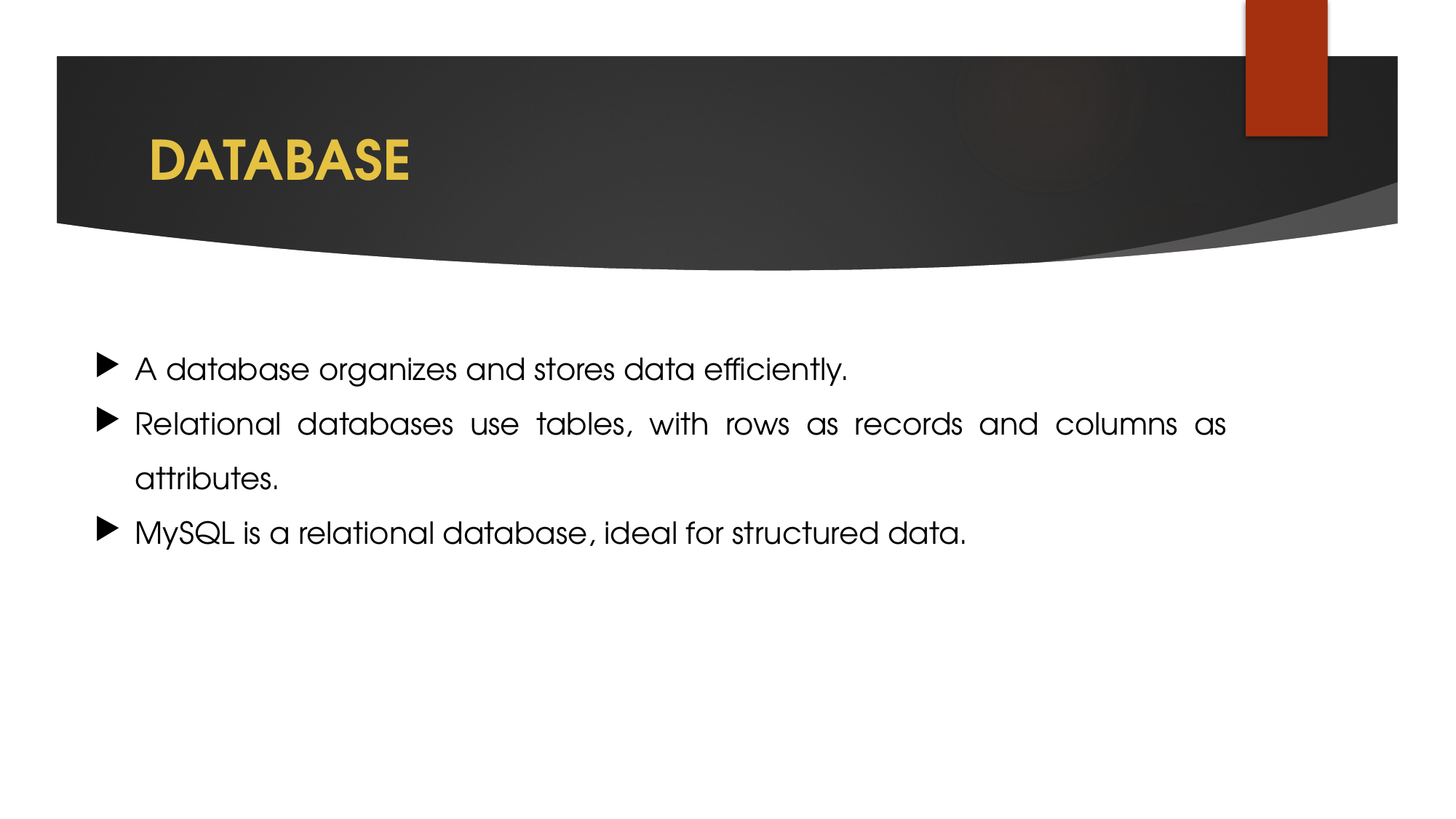

# DATABASE
A database organizes and stores data efficiently.
Relational databases use tables, with rows as records and columns as attributes.
MySQL is a relational database, ideal for structured data.